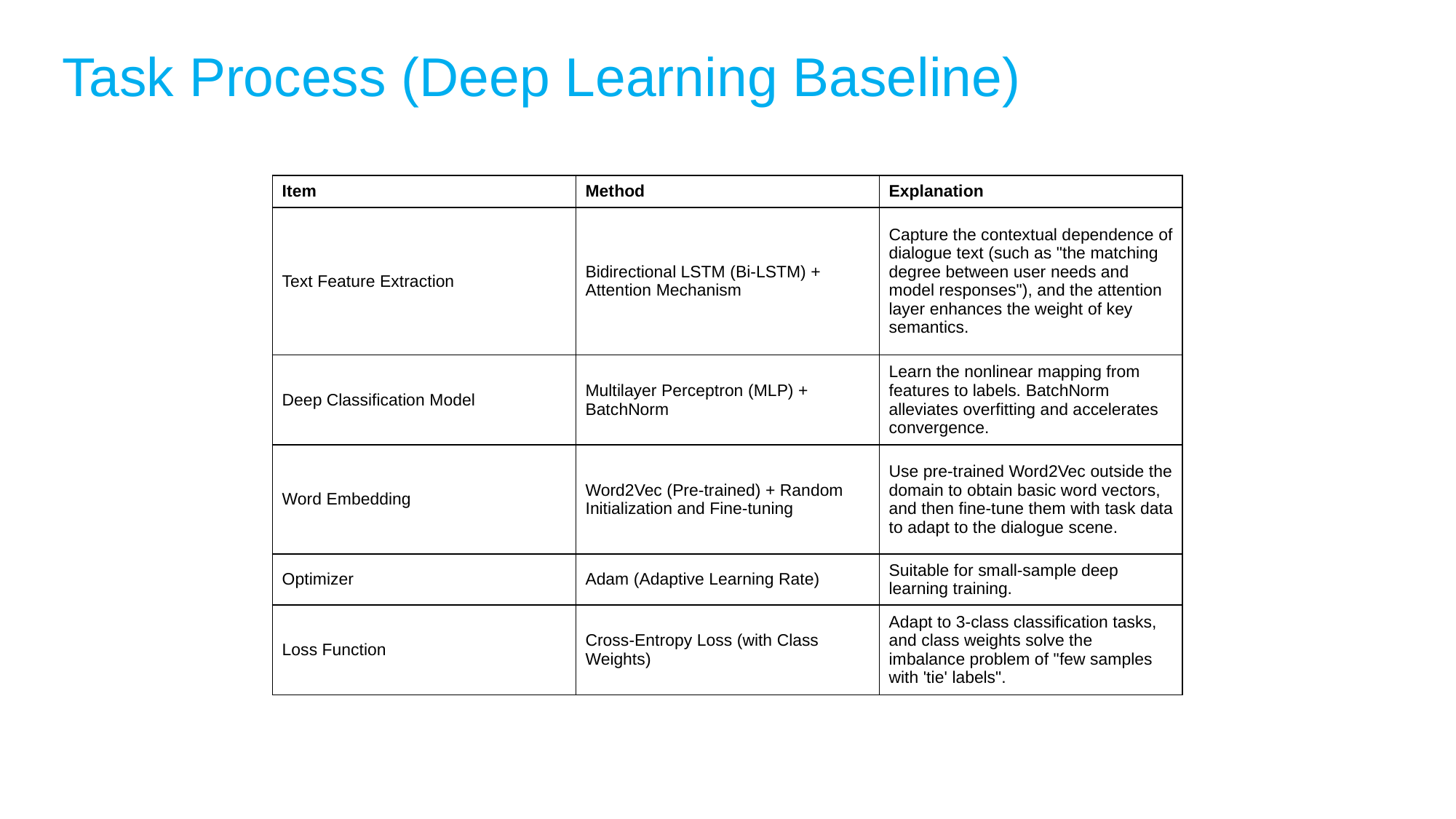

Task Process (Deep Learning Baseline)
| Item | Method | Explanation |
| --- | --- | --- |
| Text Feature Extraction | Bidirectional LSTM (Bi-LSTM) + Attention Mechanism | Capture the contextual dependence of dialogue text (such as "the matching degree between user needs and model responses"), and the attention layer enhances the weight of key semantics. |
| Deep Classification Model | Multilayer Perceptron (MLP) + BatchNorm | Learn the nonlinear mapping from features to labels. BatchNorm alleviates overfitting and accelerates convergence. |
| Word Embedding | Word2Vec (Pre-trained) + Random Initialization and Fine-tuning | Use pre-trained Word2Vec outside the domain to obtain basic word vectors, and then fine-tune them with task data to adapt to the dialogue scene. |
| Optimizer | Adam (Adaptive Learning Rate) | Suitable for small-sample deep learning training. |
| Loss Function | Cross-Entropy Loss (with Class Weights) | Adapt to 3-class classification tasks, and class weights solve the imbalance problem of "few samples with 'tie' labels". |